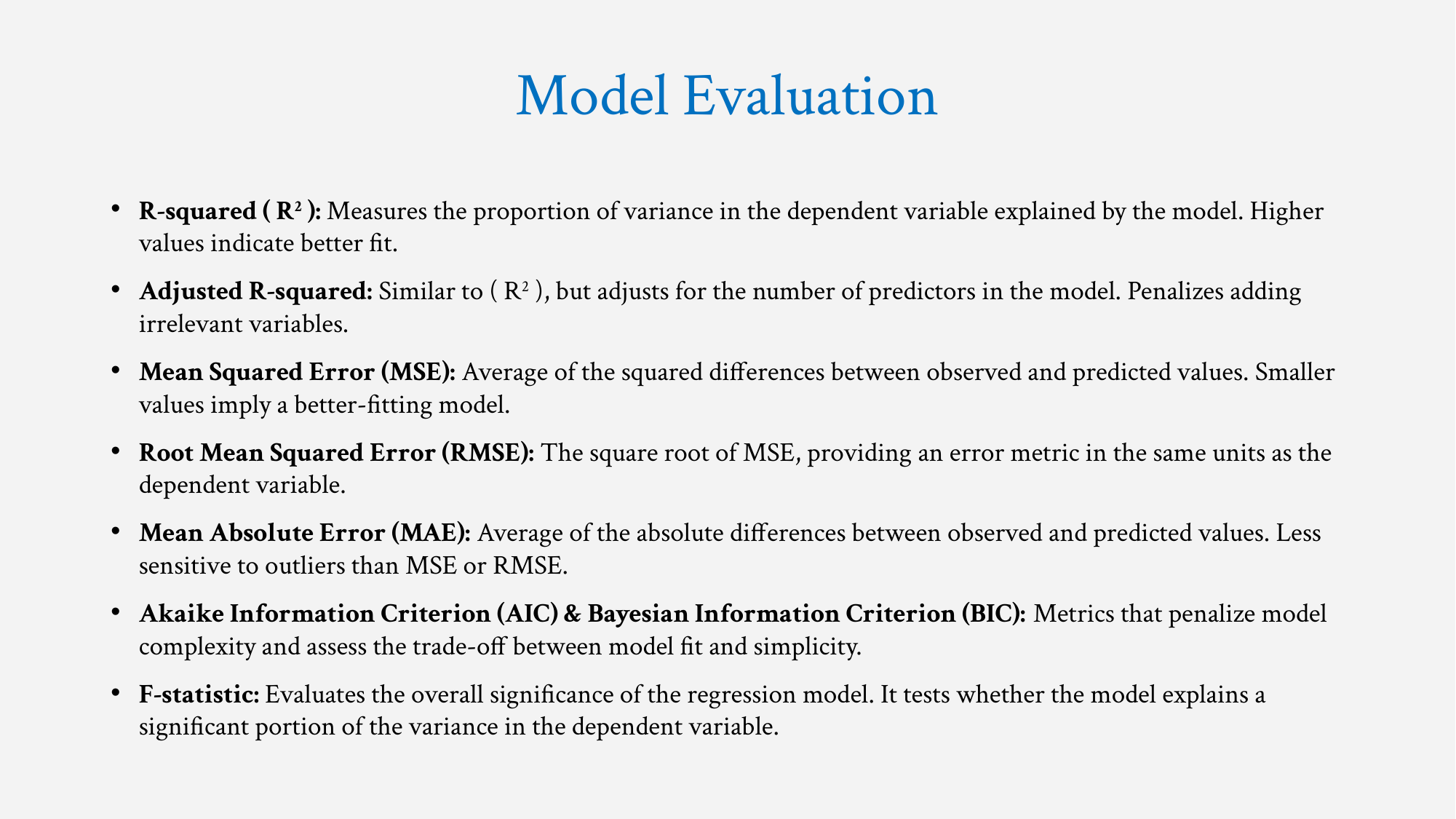

# Model Evaluation
R-squared ( R2 ): Measures the proportion of variance in the dependent variable explained by the model. Higher values indicate better fit.
Adjusted R-squared: Similar to ( R2 ), but adjusts for the number of predictors in the model. Penalizes adding irrelevant variables.
Mean Squared Error (MSE): Average of the squared differences between observed and predicted values. Smaller values imply a better-fitting model.
Root Mean Squared Error (RMSE): The square root of MSE, providing an error metric in the same units as the dependent variable.
Mean Absolute Error (MAE): Average of the absolute differences between observed and predicted values. Less sensitive to outliers than MSE or RMSE.
Akaike Information Criterion (AIC) & Bayesian Information Criterion (BIC): Metrics that penalize model complexity and assess the trade-off between model fit and simplicity.
F-statistic: Evaluates the overall significance of the regression model. It tests whether the model explains a significant portion of the variance in the dependent variable.